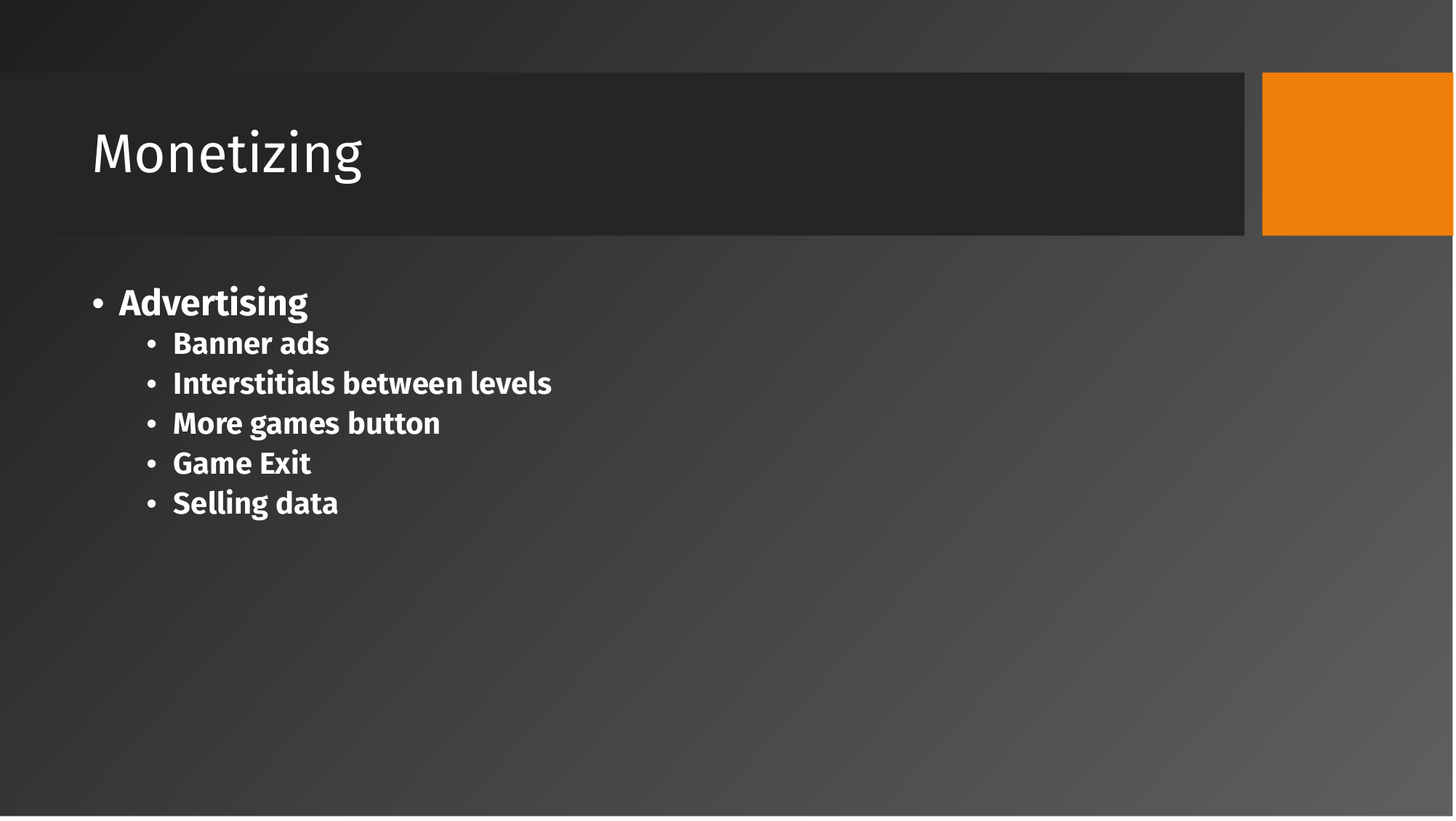

Monetizing
• Advertising
• Banner ads
• Interstitials between levels
• More games button
• Game Exit
• Selling data